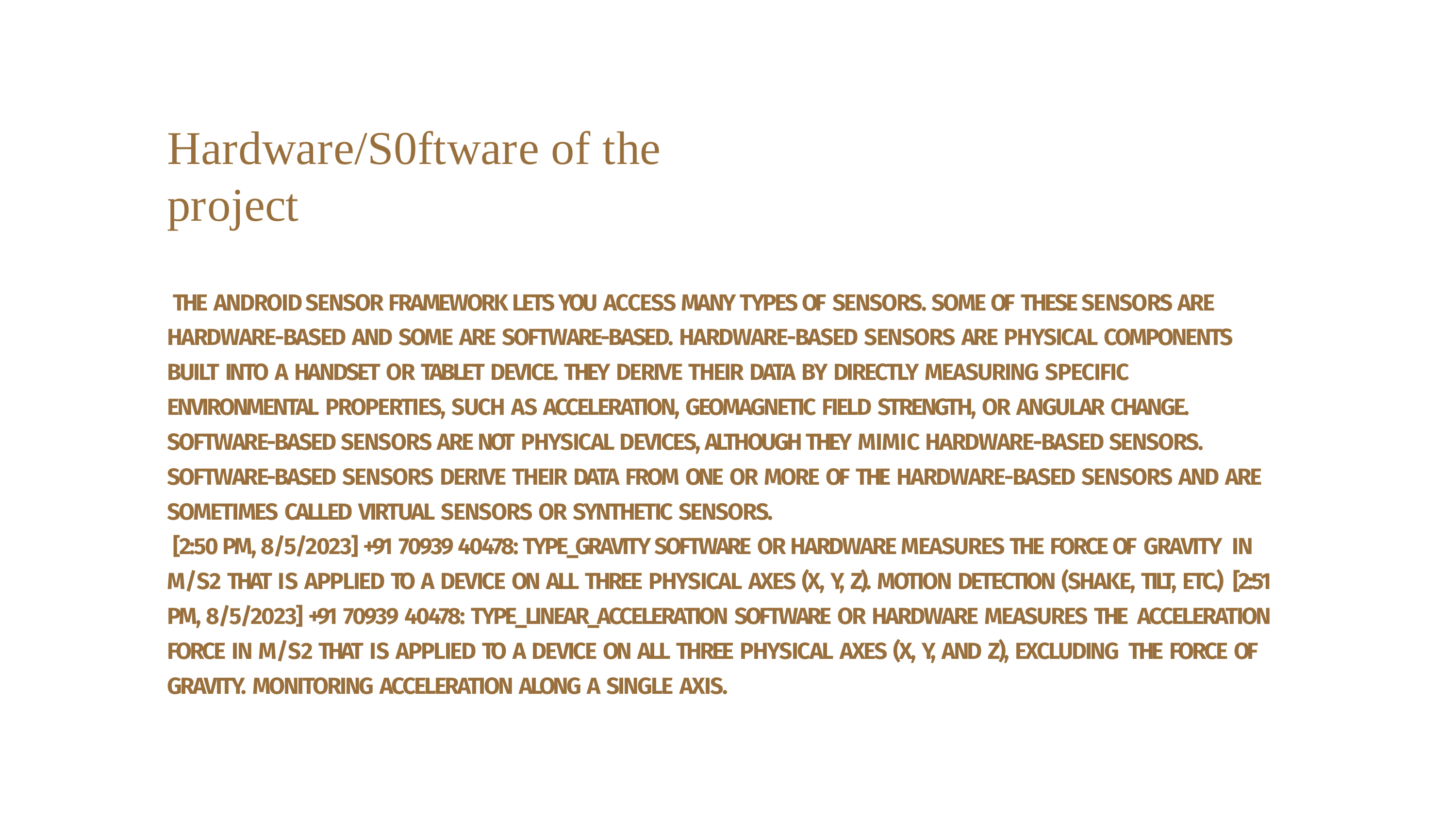

# Hardware/S0ftware of the project
THE ANDROID SENSOR FRAMEWORK LETS YOU ACCESS MANY TYPES OF SENSORS. SOME OF THESE SENSORS ARE  HARDWARE-BASED AND SOME ARE SOFTWARE-BASED. HARDWARE-BASED SENSORS ARE PHYSICAL COMPONENTS  BUILT INTO A HANDSET OR TABLET DEVICE. THEY DERIVE THEIR DATA BY DIRECTLY MEASURING SPECIFIC  ENVIRONMENTAL PROPERTIES, SUCH AS ACCELERATION, GEOMAGNETIC FIELD STRENGTH, OR ANGULAR CHANGE.  SOFTWARE-BASED SENSORS ARE NOT PHYSICAL DEVICES, ALTHOUGH THEY MIMIC HARDWARE-BASED SENSORS.  SOFTWARE-BASED SENSORS DERIVE THEIR DATA FROM ONE OR MORE OF THE HARDWARE-BASED SENSORS AND ARE  SOMETIMES CALLED VIRTUAL SENSORS OR SYNTHETIC SENSORS.
[2:50 PM, 8/5/2023] +91 70939 40478: TYPE_GRAVITY SOFTWARE OR HARDWARE MEASURES THE FORCE OF GRAVITY  IN M/S2 THAT IS APPLIED TO A DEVICE ON ALL THREE PHYSICAL AXES (X, Y, Z). MOTION DETECTION (SHAKE, TILT, ETC.)  [2:51 PM, 8/5/2023] +91 70939 40478: TYPE_LINEAR_ACCELERATION SOFTWARE OR HARDWARE MEASURES THE  ACCELERATION FORCE IN M/S2 THAT IS APPLIED TO A DEVICE ON ALL THREE PHYSICAL AXES (X, Y, AND Z), EXCLUDING  THE FORCE OF GRAVITY. MONITORING ACCELERATION ALONG A SINGLE AXIS.